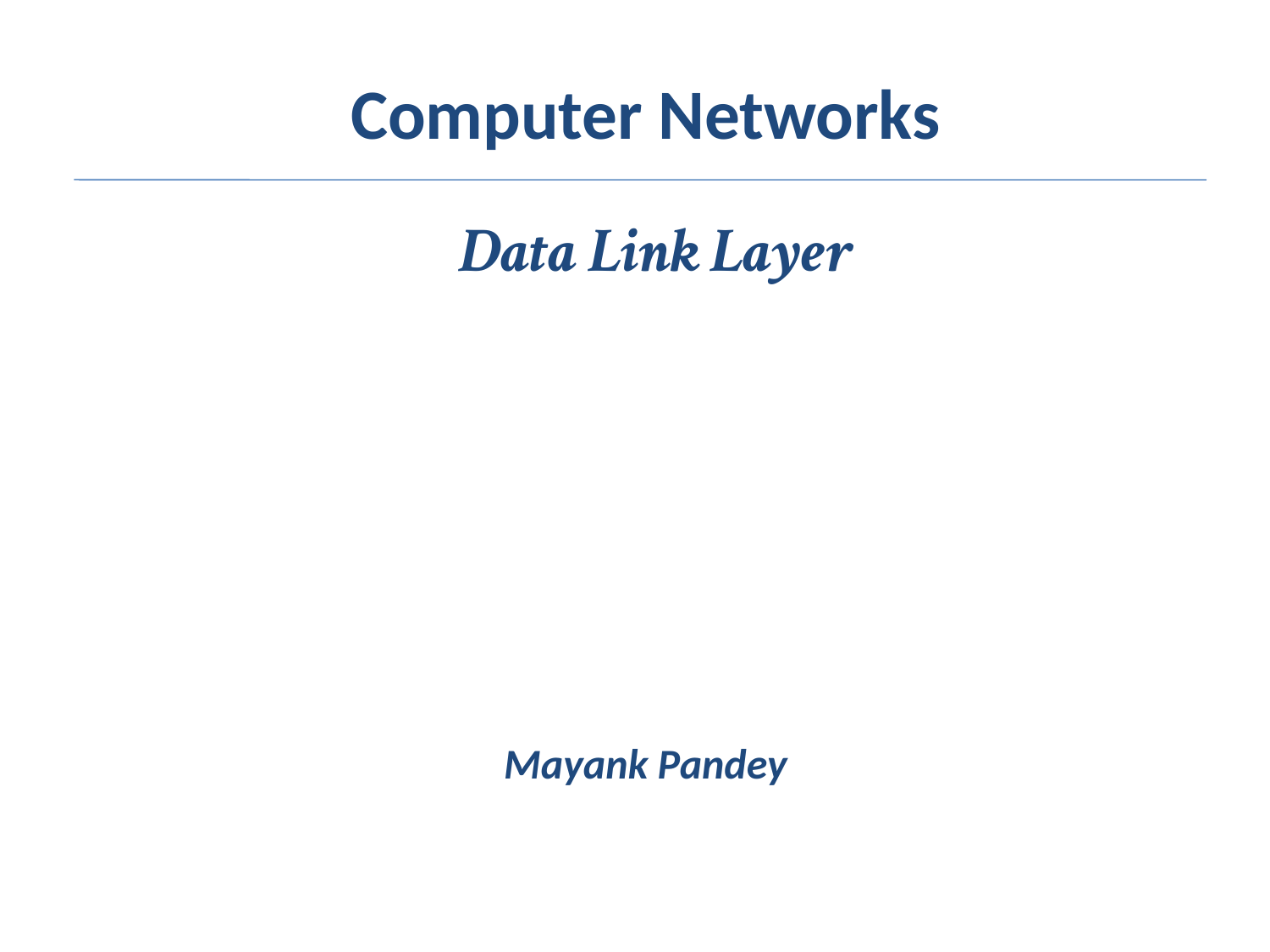

# Computer Networks
Data Link Layer
Mayank Pandey